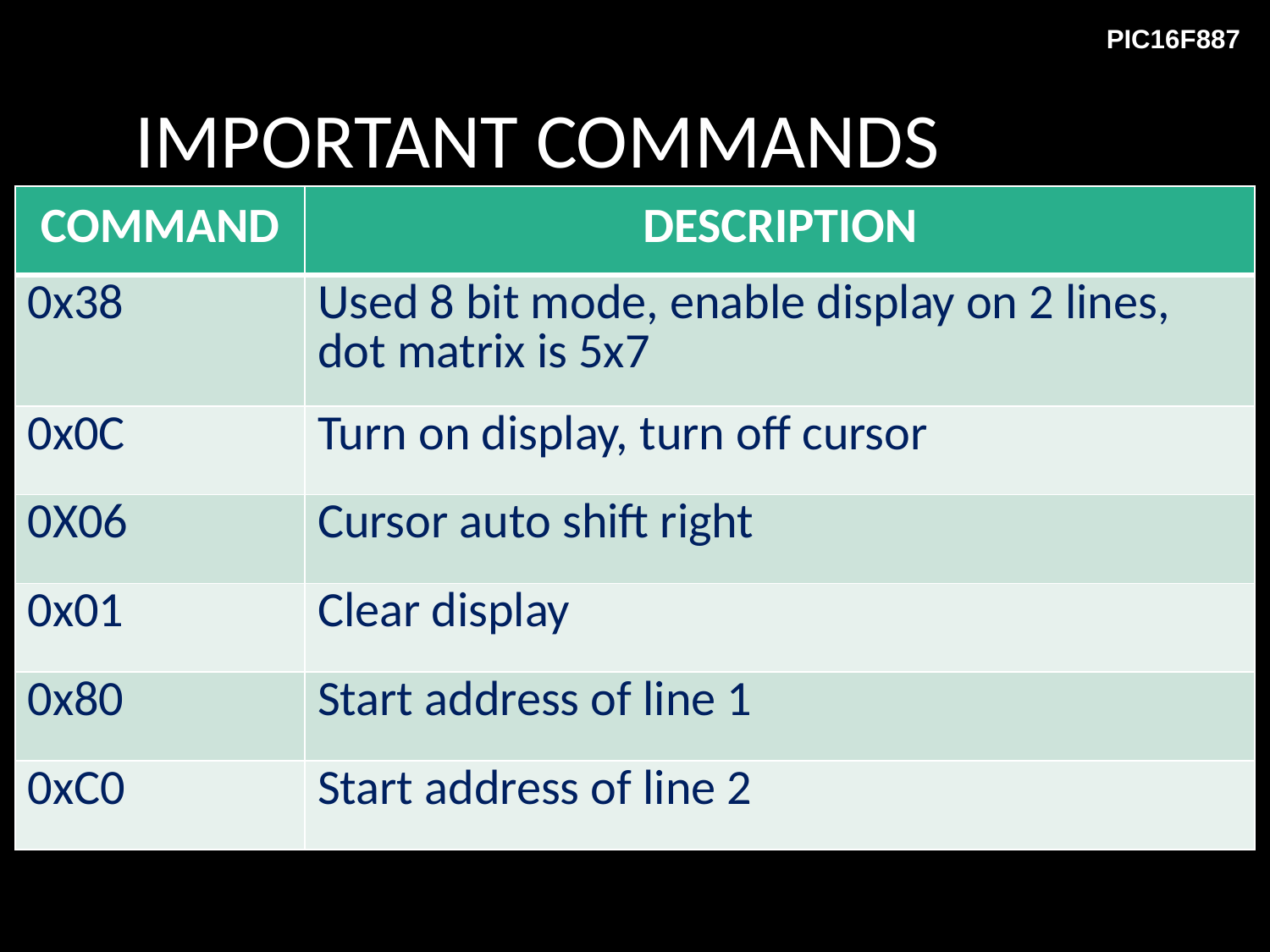

# IMPORTANT COMMANDS

| COMMAND | DESCRIPTION |
| --- | --- |
| 0x38 | Used 8 bit mode, enable display on 2 lines, dot matrix is 5x7 |
| 0x0C | Turn on display, turn off cursor |
| 0X06 | Cursor auto shift right |
| 0x01 | Clear display |
| 0x80 | Start address of line 1 |
| 0xC0 | Start address of line 2 |